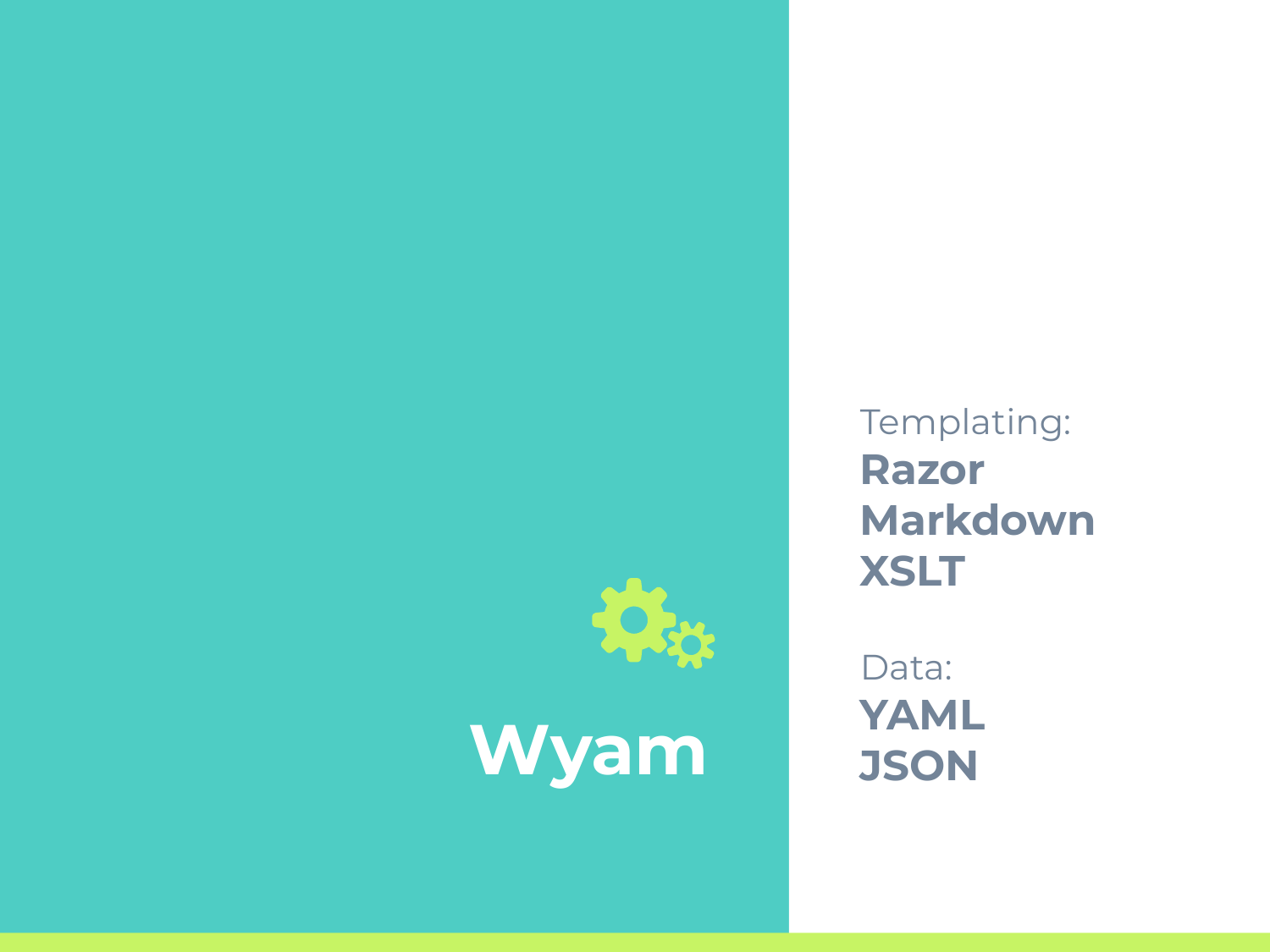

Templating:
Razor
Markdown
XSLT
Data:
YAML
JSON
# Wyam